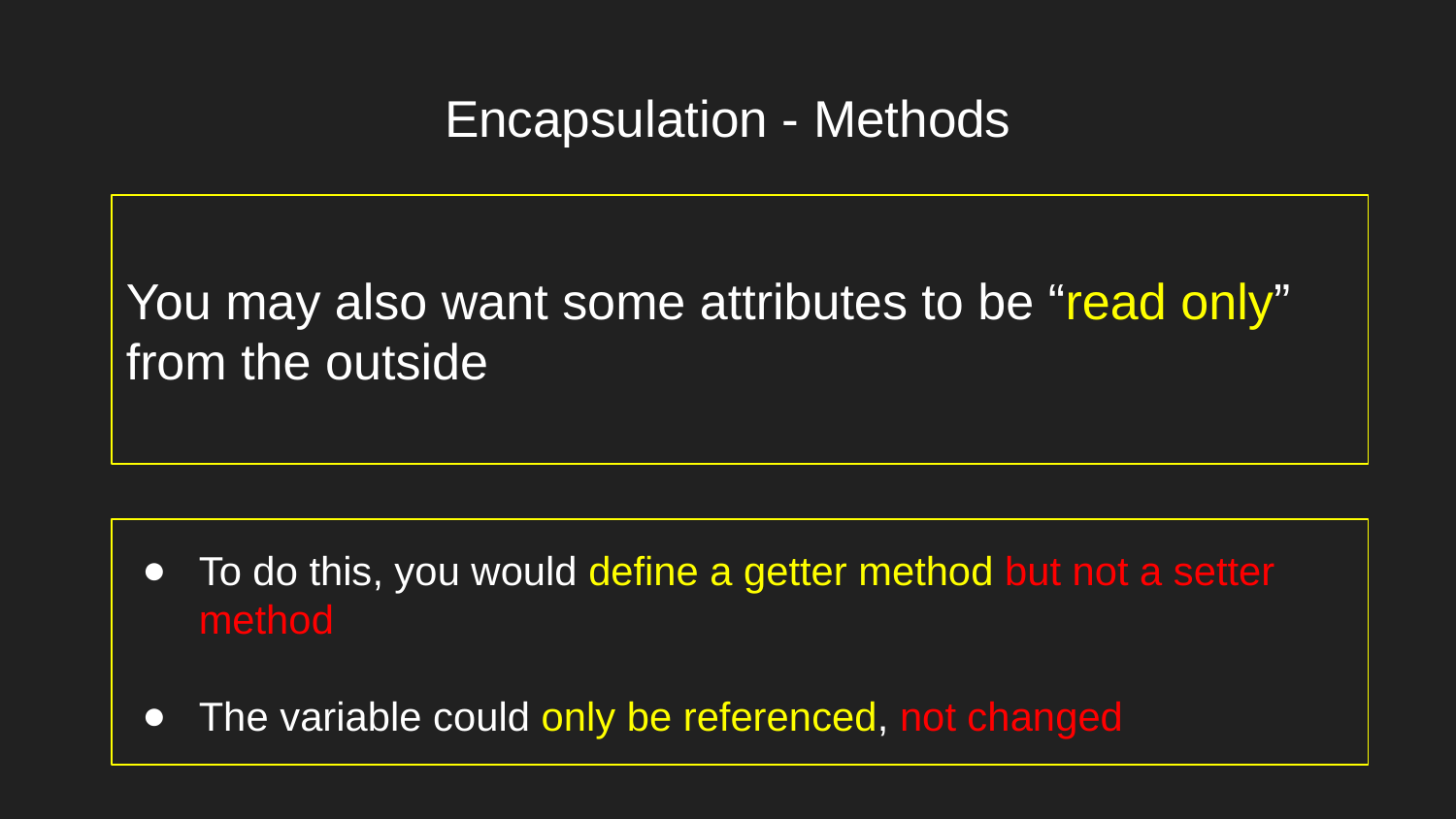

# Encapsulation - Methods
You may also want some attributes to be “read only” from the outside

To do this, you would define a getter method but not a setter method

The variable could only be referenced, not changed